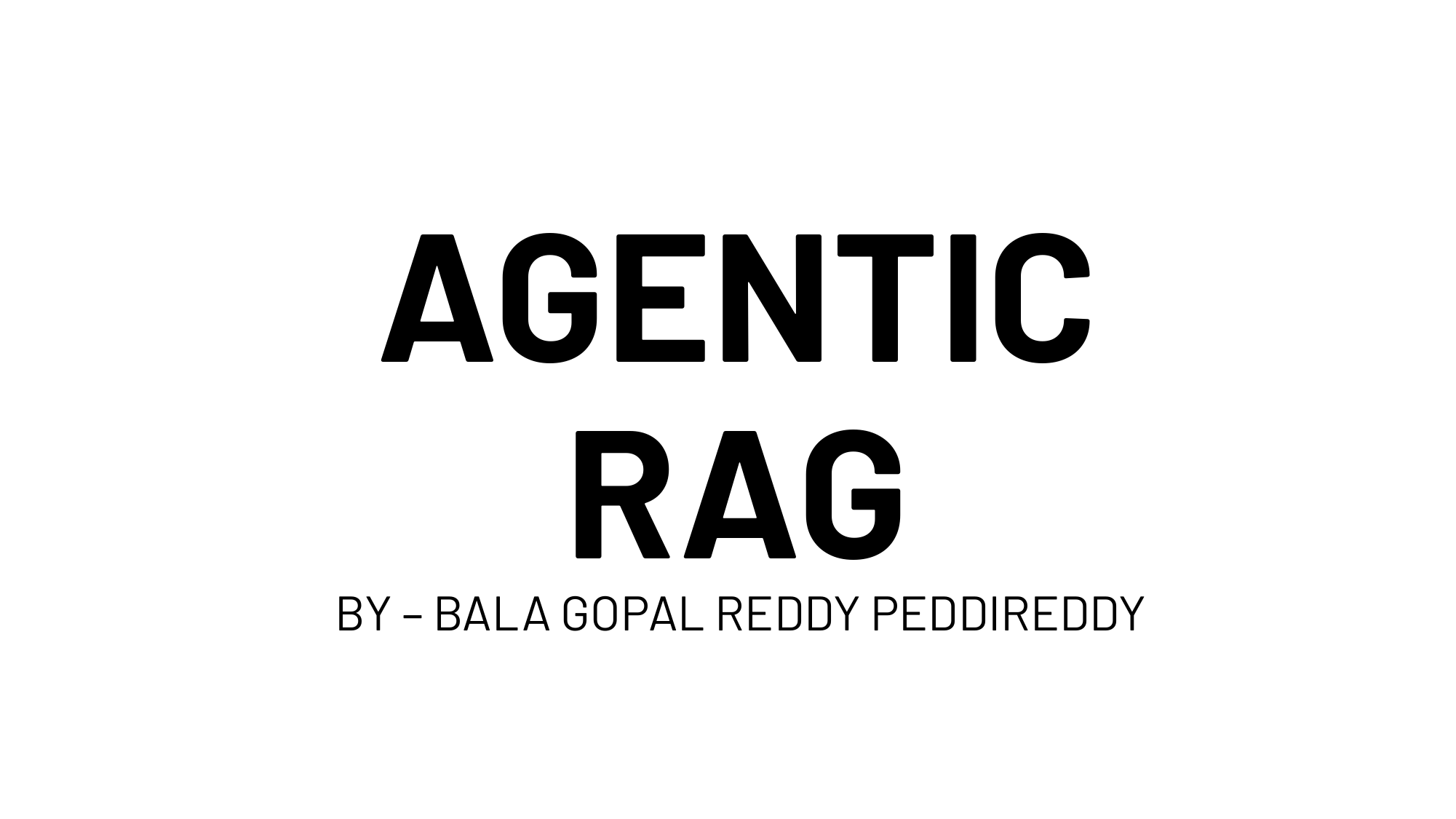

# AGENTIC RAG
BY – BALA GOPAL REDDY PEDDIREDDY